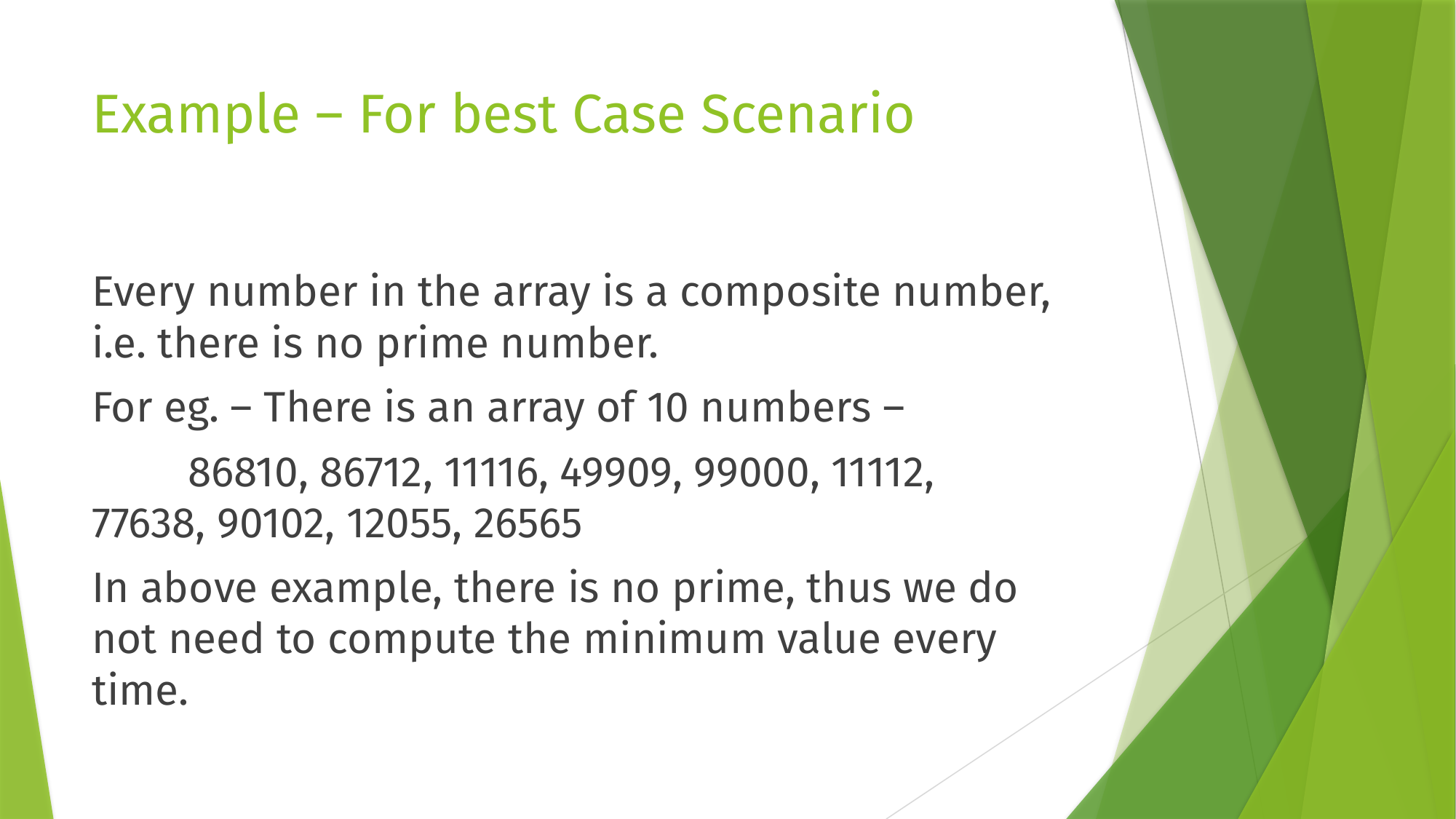

# Example – For best Case Scenario
Every number in the array is a composite number, i.e. there is no prime number.
For eg. – There is an array of 10 numbers –
	86810, 86712, 11116, 49909, 99000, 11112,      	77638, 90102, 12055, 26565
In above example, there is no prime, thus we do not need to compute the minimum value every time.